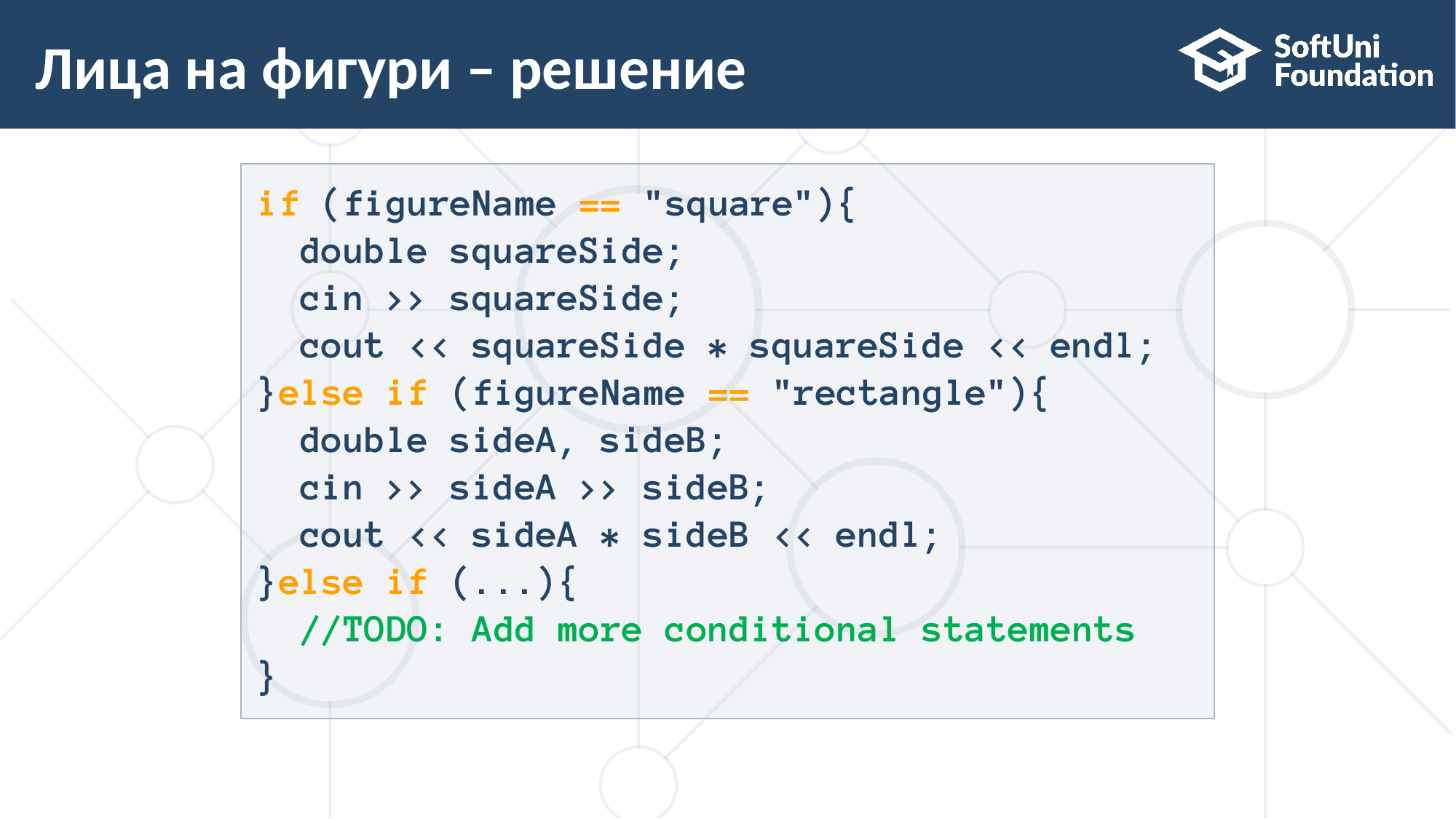

# Лица на фигури – решение
if (figureName == "square"){
  double squareSide;
  cin >> squareSide;
  cout << squareSide * squareSide << endl;
}else if (figureName == "rectangle"){
  double sideA, sideB;
  cin >> sideA >> sideB;
  cout << sideA * sideB << endl;
}else if (...){
  //TODO: Add more conditional statements
}
37